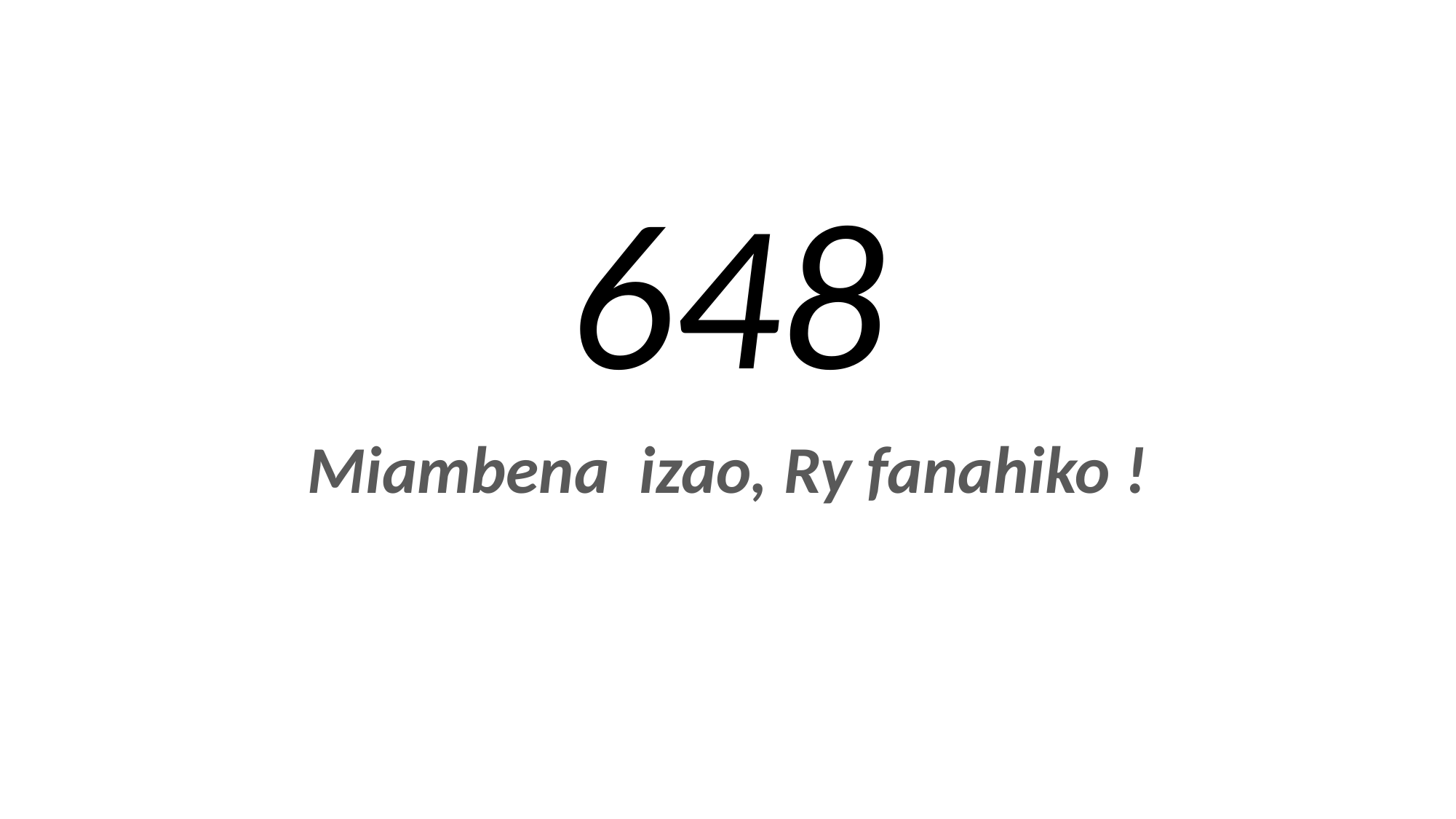

# 648
Miambena  izao, Ry fanahiko !